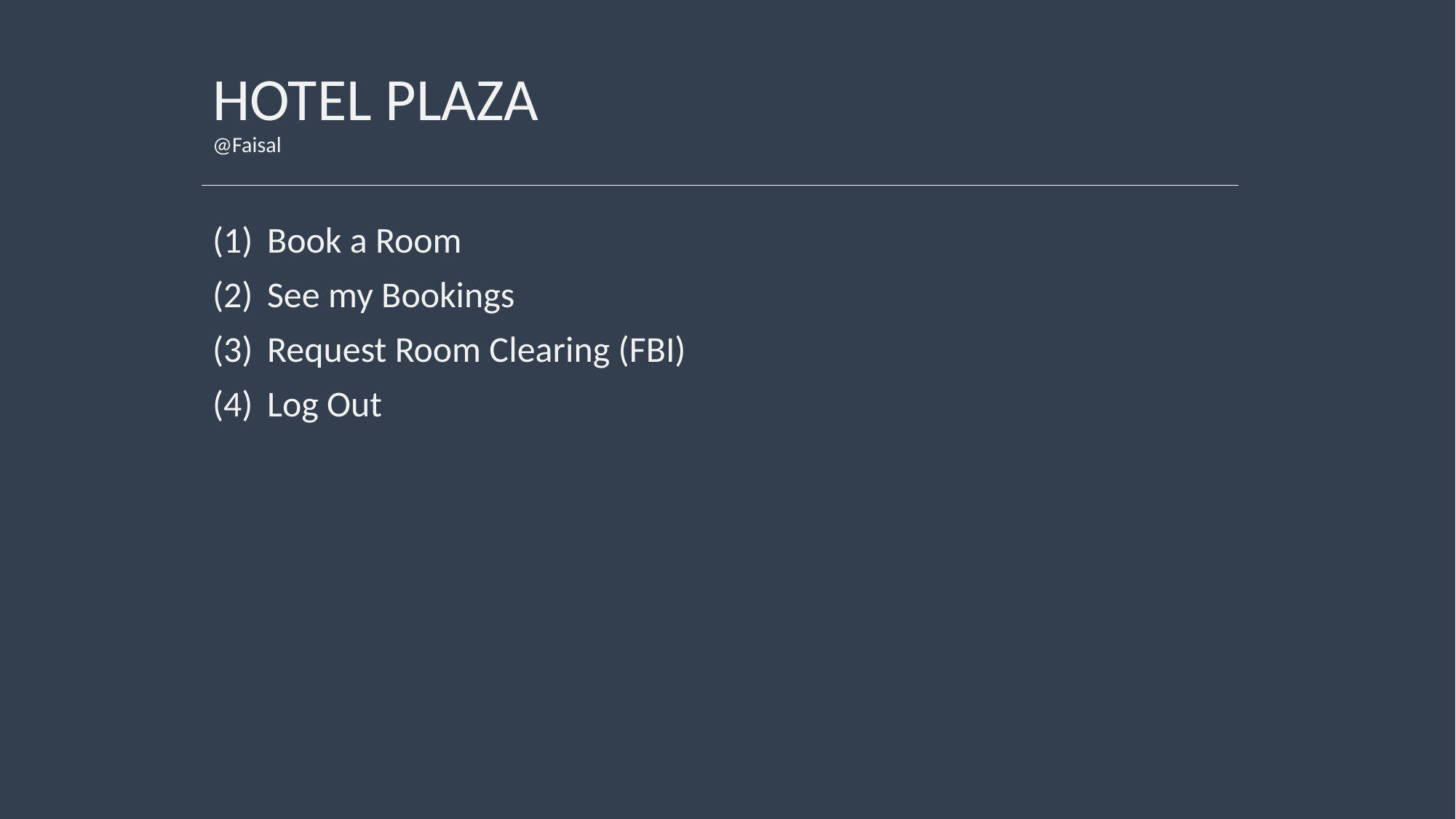

# HOTEL PLAZA @Faisal
Book a Room
See my Bookings
Request Room Clearing (FBI)
Log Out